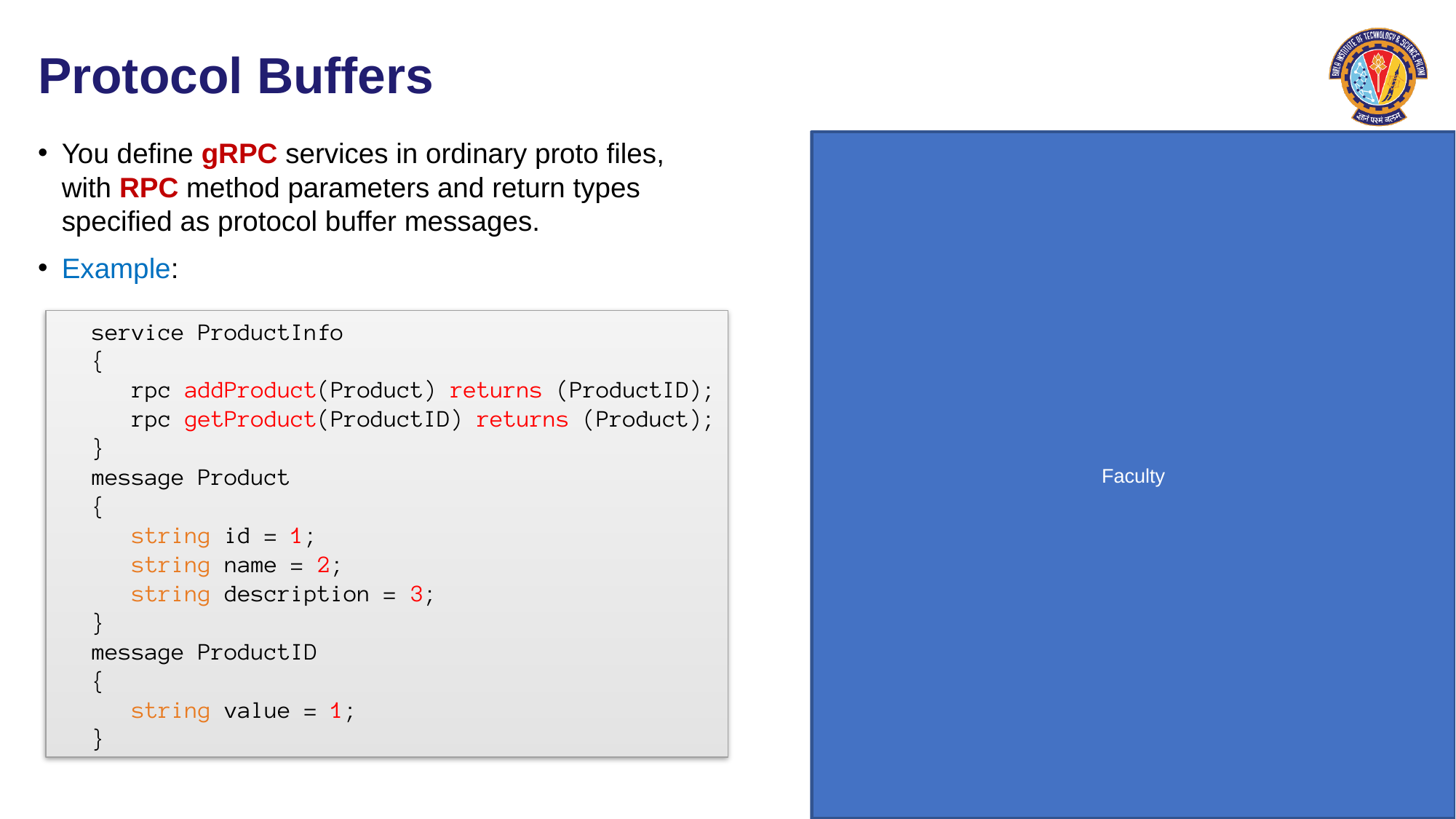

# Protocol Buffers
You define gRPC services in ordinary proto files, with RPC method parameters and return types specified as protocol buffer messages.
Example:
service ProductInfo
{
   rpc addProduct(Product) returns (ProductID);
   rpc getProduct(ProductID) returns (Product);
}
message Product
{
   string id = 1;
   string name = 2;
   string description = 3;
}
message ProductID
{
   string value = 1;
}